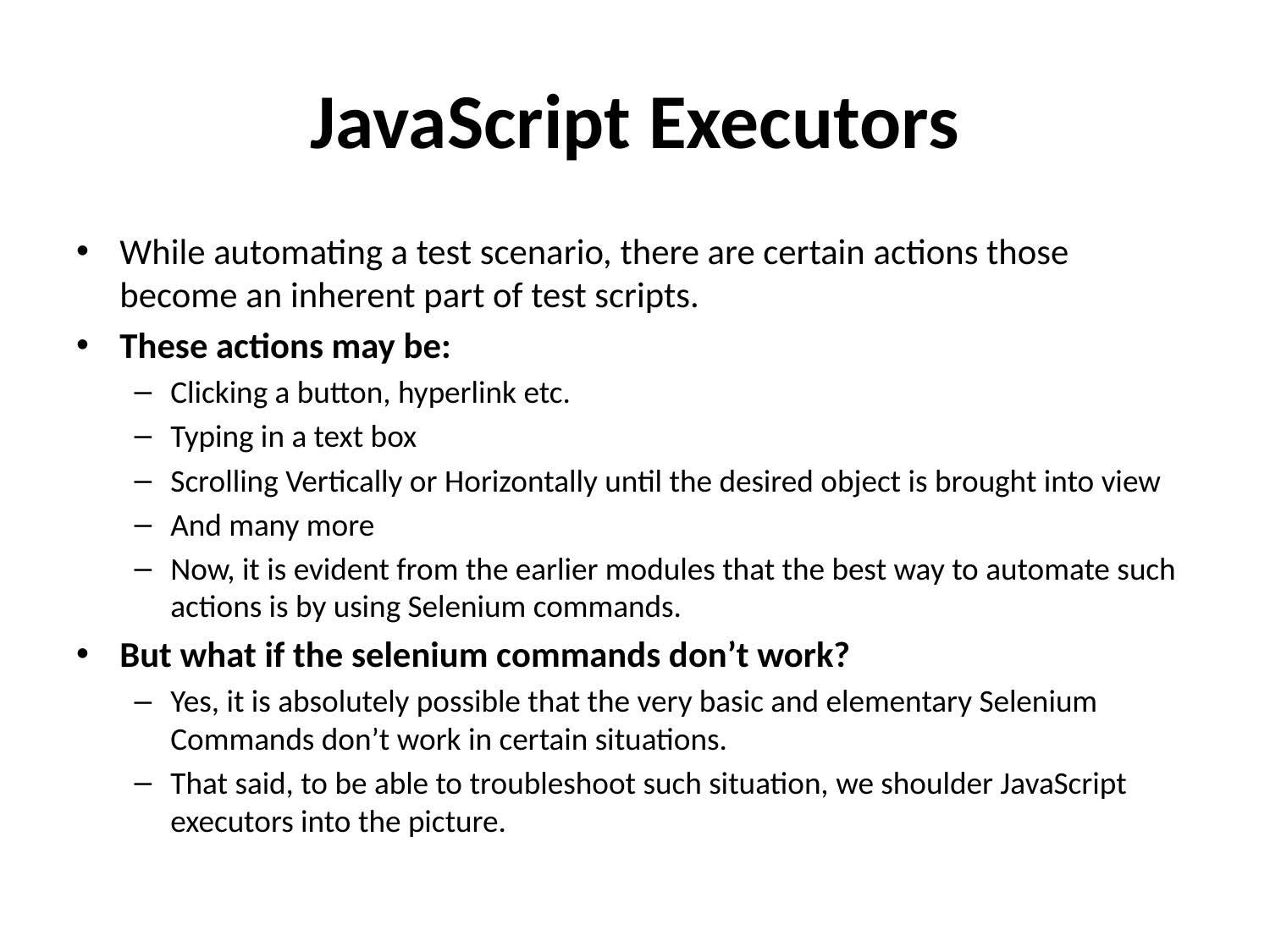

# JavaScript Executors
While automating a test scenario, there are certain actions those become an inherent part of test scripts.
These actions may be:
Clicking a button, hyperlink etc.
Typing in a text box
Scrolling Vertically or Horizontally until the desired object is brought into view
And many more
Now, it is evident from the earlier modules that the best way to automate such actions is by using Selenium commands.
But what if the selenium commands don’t work?
Yes, it is absolutely possible that the very basic and elementary Selenium Commands don’t work in certain situations.
That said, to be able to troubleshoot such situation, we shoulder JavaScript executors into the picture.